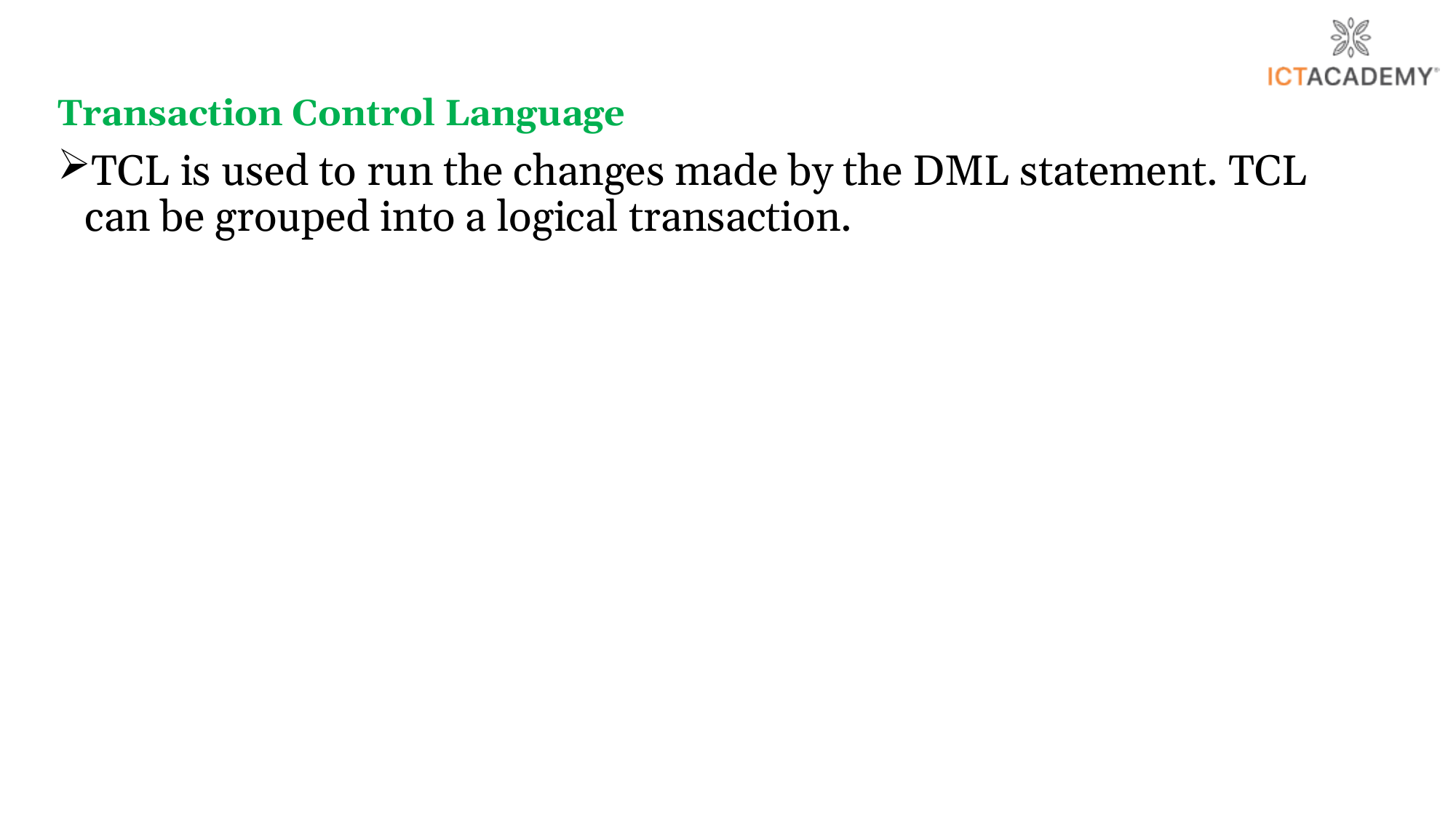

Transaction Control Language
TCL is used to run the changes made by the DML statement. TCL can be grouped into a logical transaction.